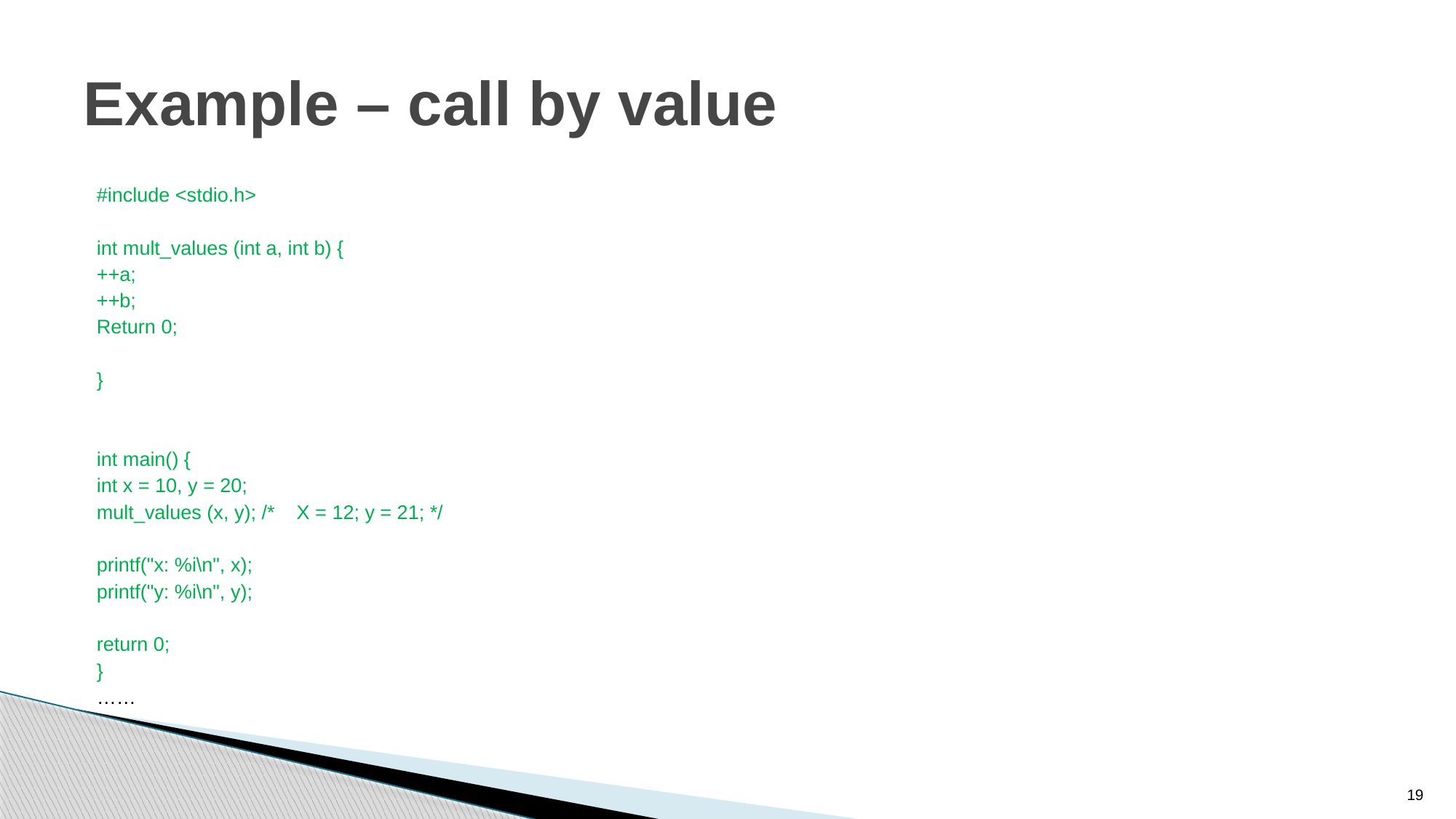

# Example – call by value
#include <stdio.h>

int mult_values (int a, int b) {
++a;
++b;
Return 0;

}

int main() {
int x = 10, y = 20;
mult_values (x, y); /*    X = 12; y = 21; */

printf("x: %i\n", x);
printf("y: %i\n", y);

return 0;
}
……
19